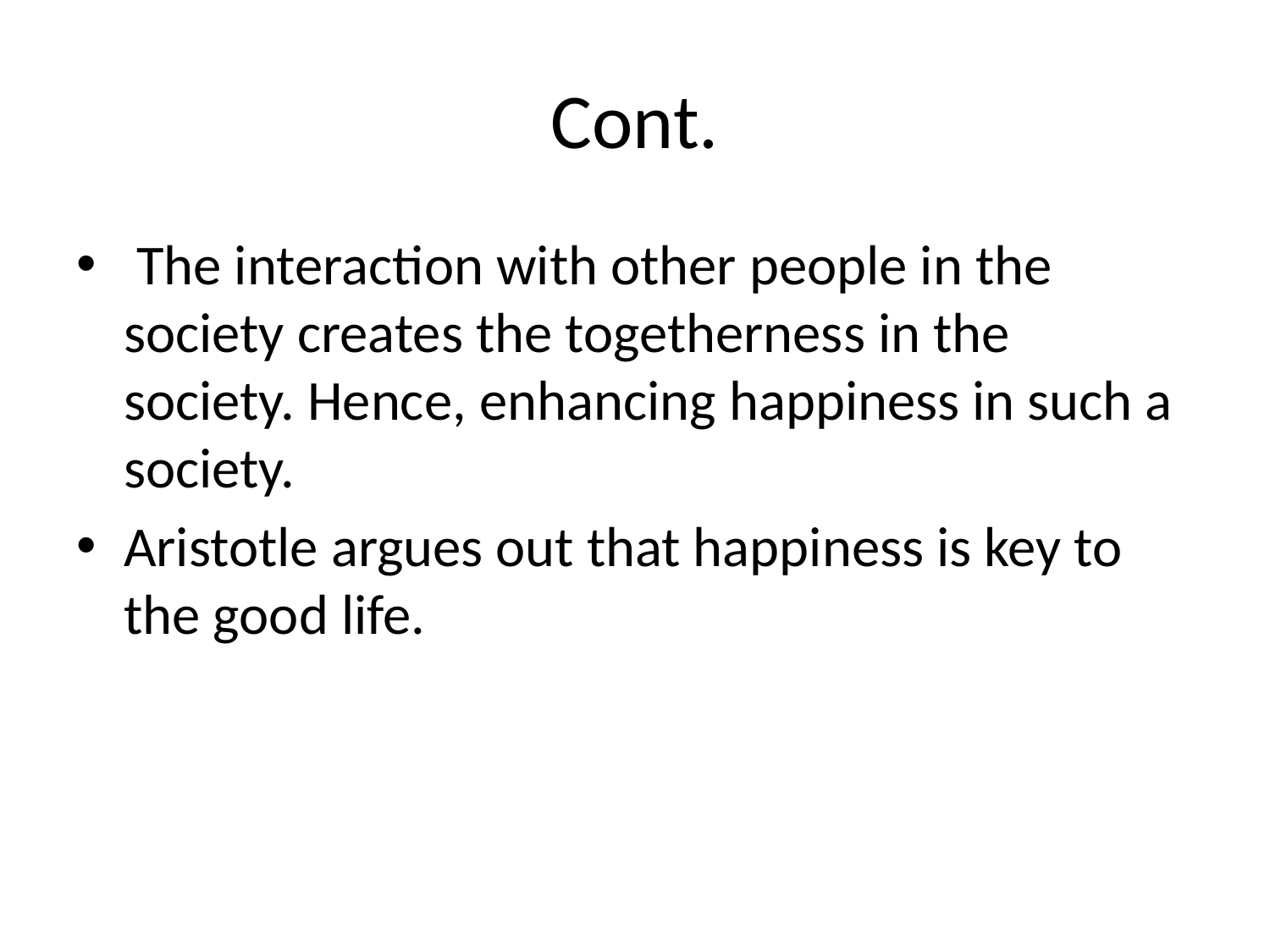

# Cont.
 The interaction with other people in the society creates the togetherness in the society. Hence, enhancing happiness in such a society.
Aristotle argues out that happiness is key to the good life.